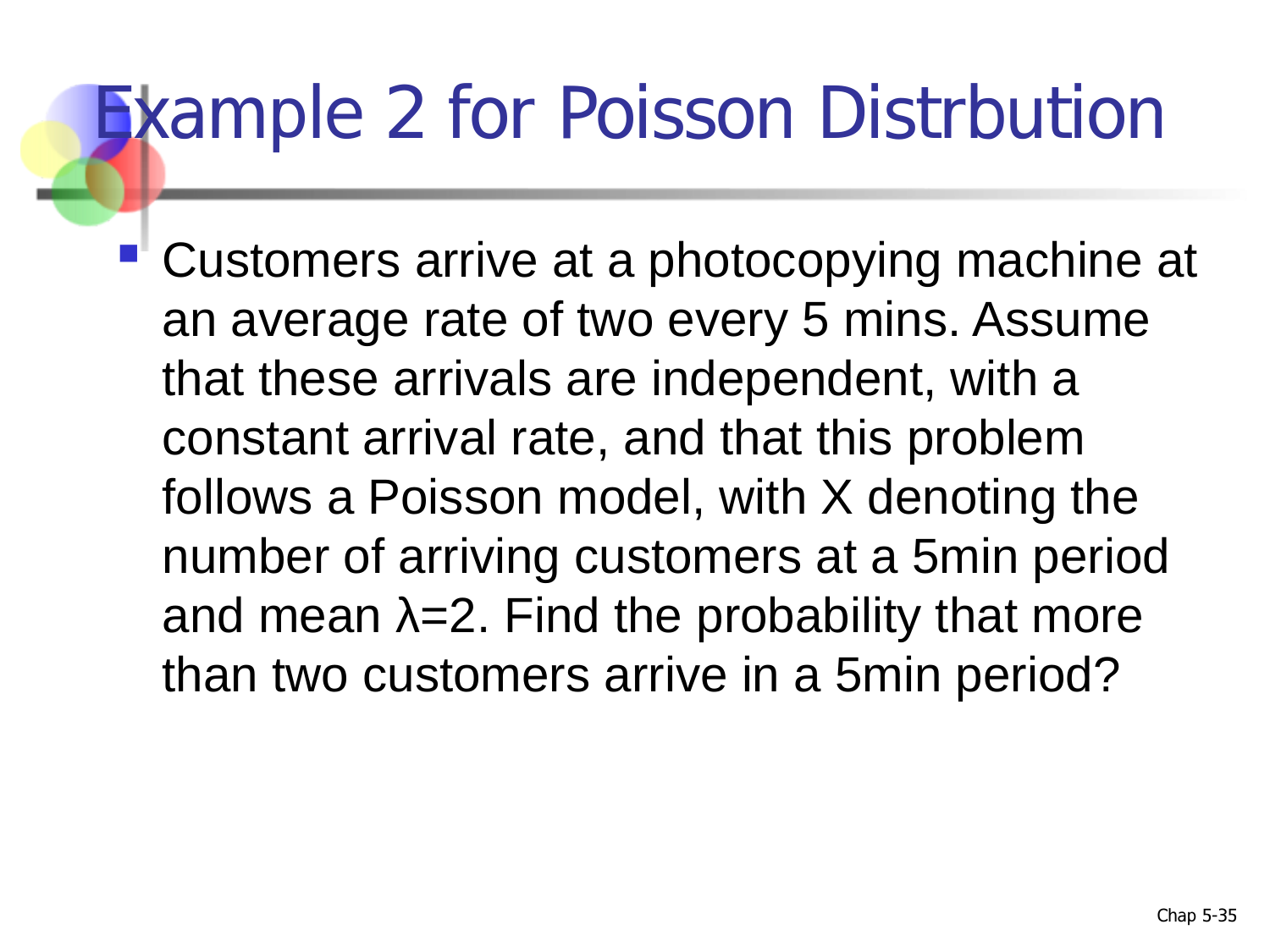

# Example 2 for Poisson Distrbution
Customers arrive at a photocopying machine at an average rate of two every 5 mins. Assume that these arrivals are independent, with a constant arrival rate, and that this problem follows a Poisson model, with X denoting the number of arriving customers at a 5min period and mean λ=2. Find the probability that more than two customers arrive in a 5min period?
Chap 5-35